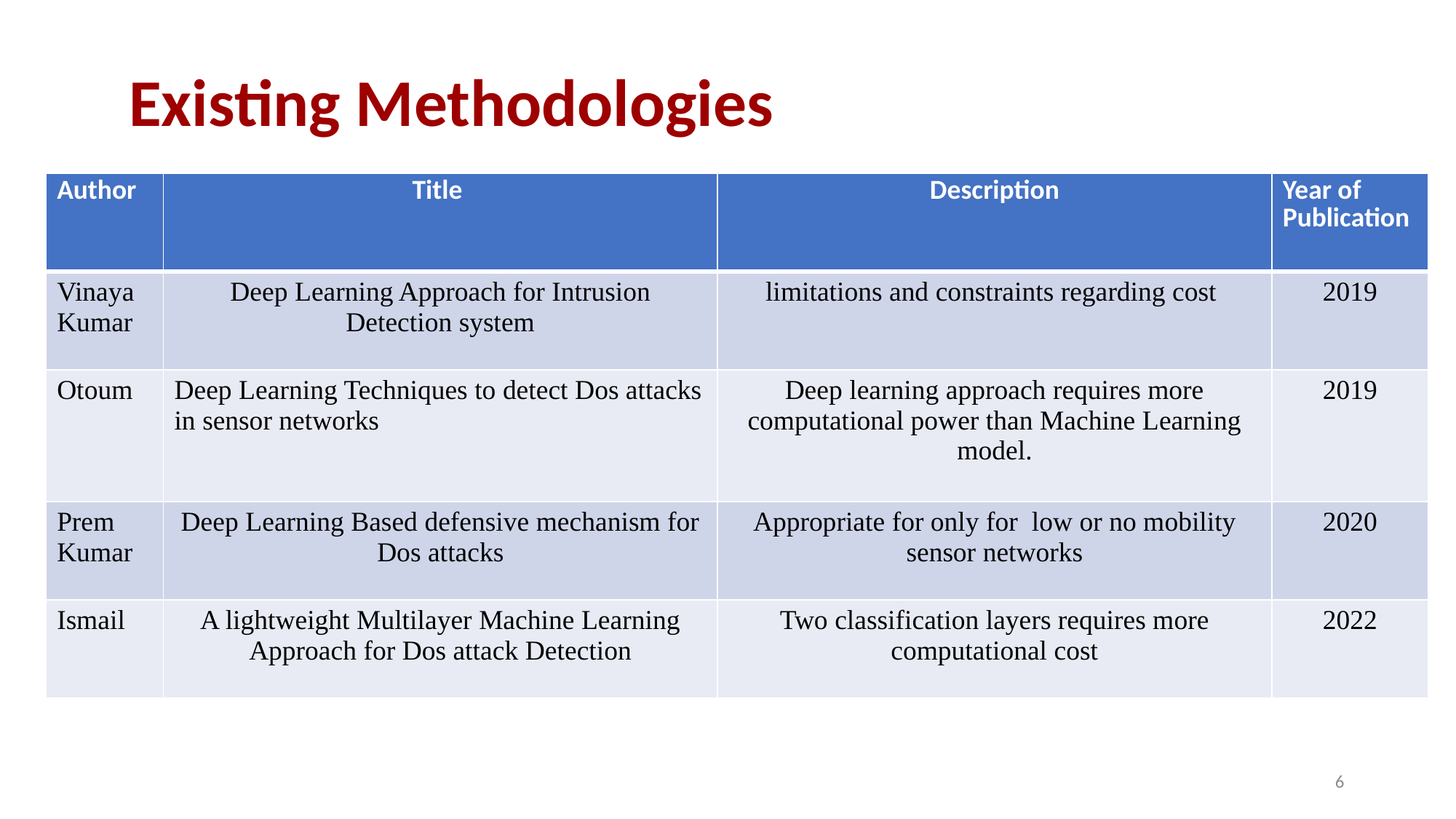

# Existing Methodologies
| Author | Title | Description | Year of Publication |
| --- | --- | --- | --- |
| Vinaya Kumar | Deep Learning Approach for Intrusion Detection system | limitations and constraints regarding cost | 2019 |
| Otoum | Deep Learning Techniques to detect Dos attacks in sensor networks | Deep learning approach requires more computational power than Machine Learning model. | 2019 |
| Prem Kumar | Deep Learning Based defensive mechanism for Dos attacks | Appropriate for only for low or no mobility sensor networks | 2020 |
| Ismail | A lightweight Multilayer Machine Learning Approach for Dos attack Detection | Two classification layers requires more computational cost | 2022 |
6